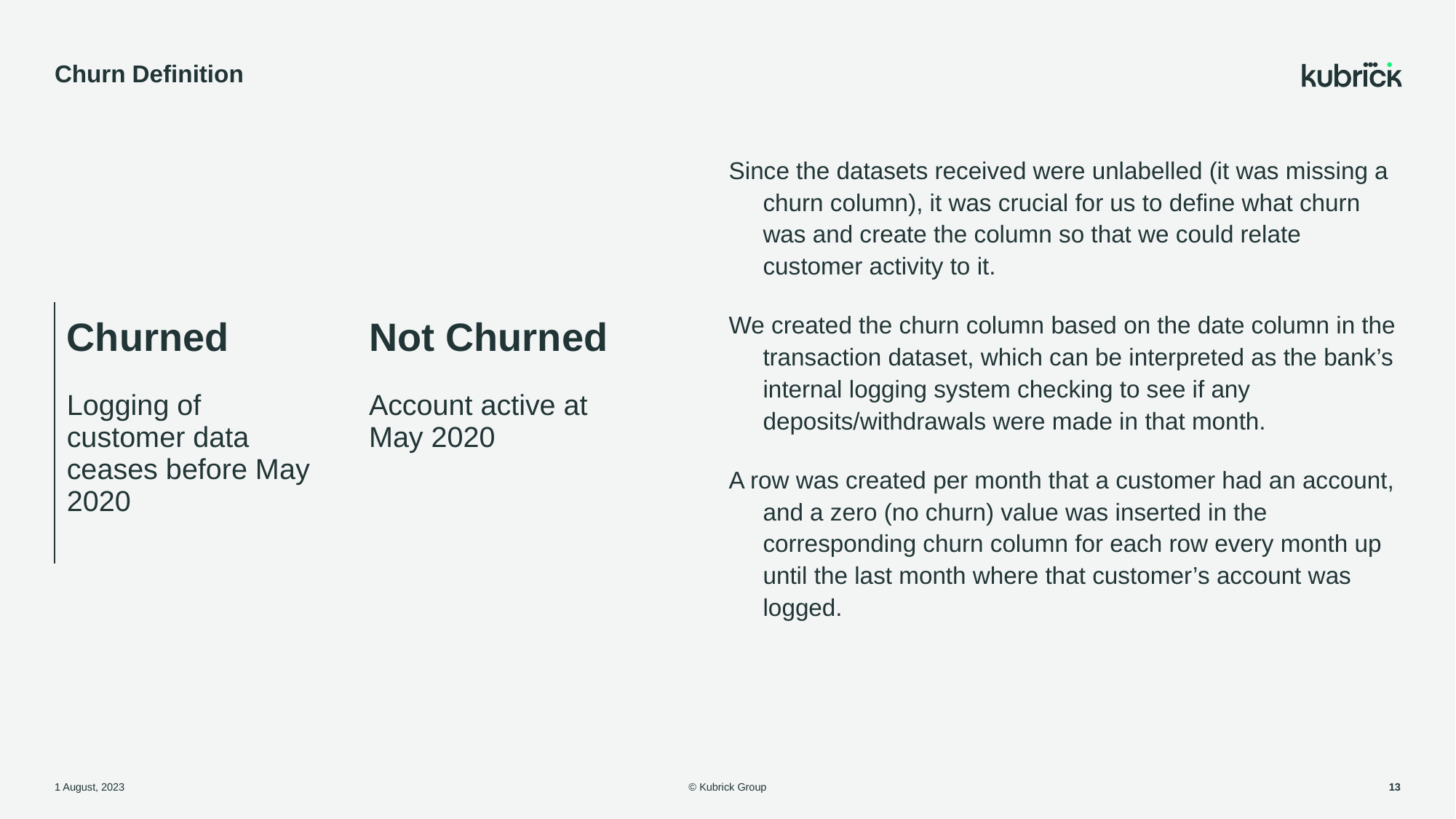

# Churn Definition
Since the datasets received were unlabelled (it was missing a churn column), it was crucial for us to define what churn was and create the column so that we could relate customer activity to it.
We created the churn column based on the date column in the transaction dataset, which can be interpreted as the bank’s internal logging system checking to see if any deposits/withdrawals were made in that month.
A row was created per month that a customer had an account, and a zero (no churn) value was inserted in the corresponding churn column for each row every month up until the last month where that customer’s account was logged.
| Churned | Not Churned |
| --- | --- |
| Logging of customer data ceases before May 2020 | Account active at May 2020 |
© Kubrick Group
1 August, 2023
13